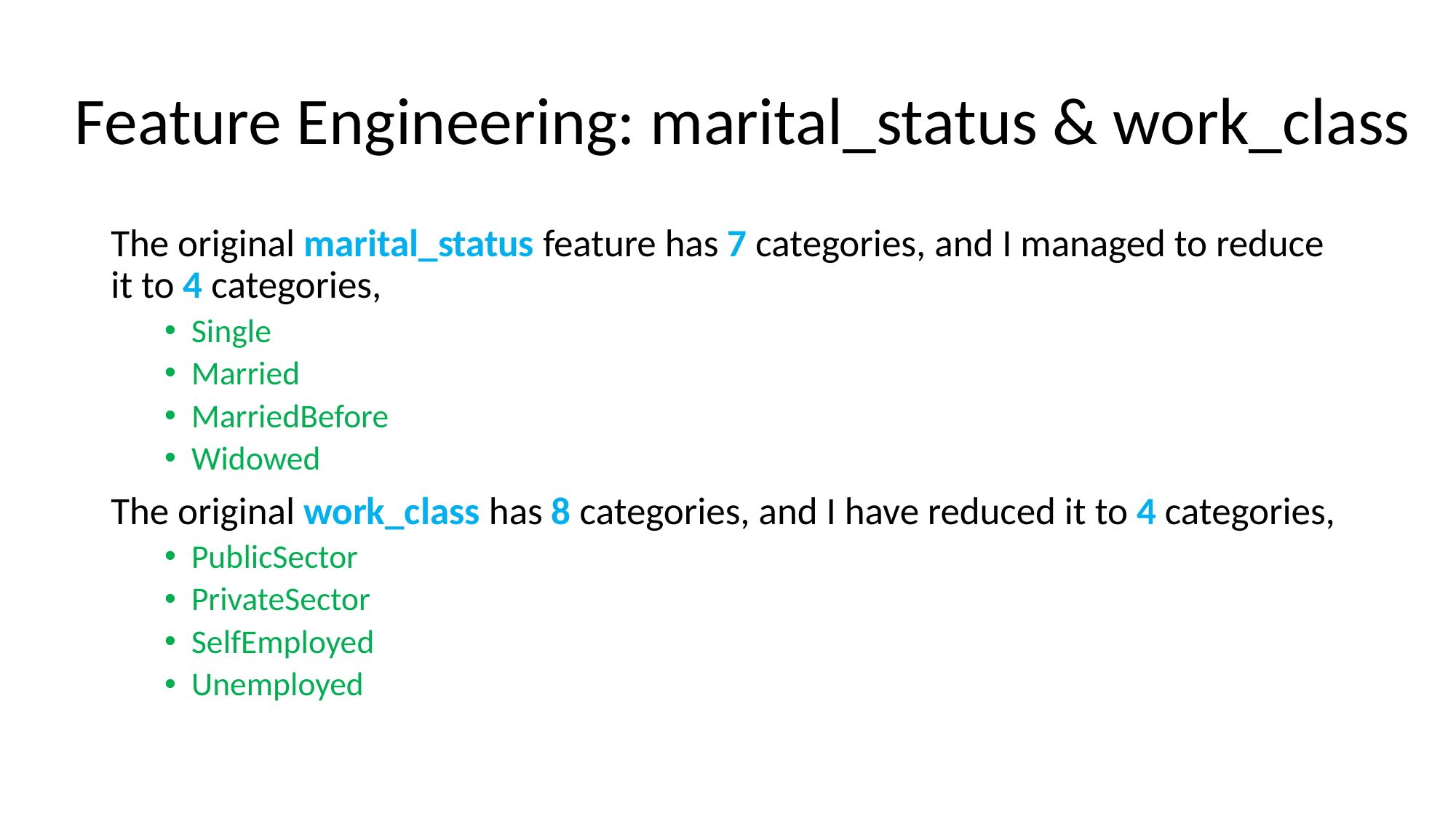

# Feature Engineering: marital_status & work_class
The original marital_status feature has 7 categories, and I managed to reduce it to 4 categories,
Single
Married
MarriedBefore
Widowed
The original work_class has 8 categories, and I have reduced it to 4 categories,
PublicSector
PrivateSector
SelfEmployed
Unemployed